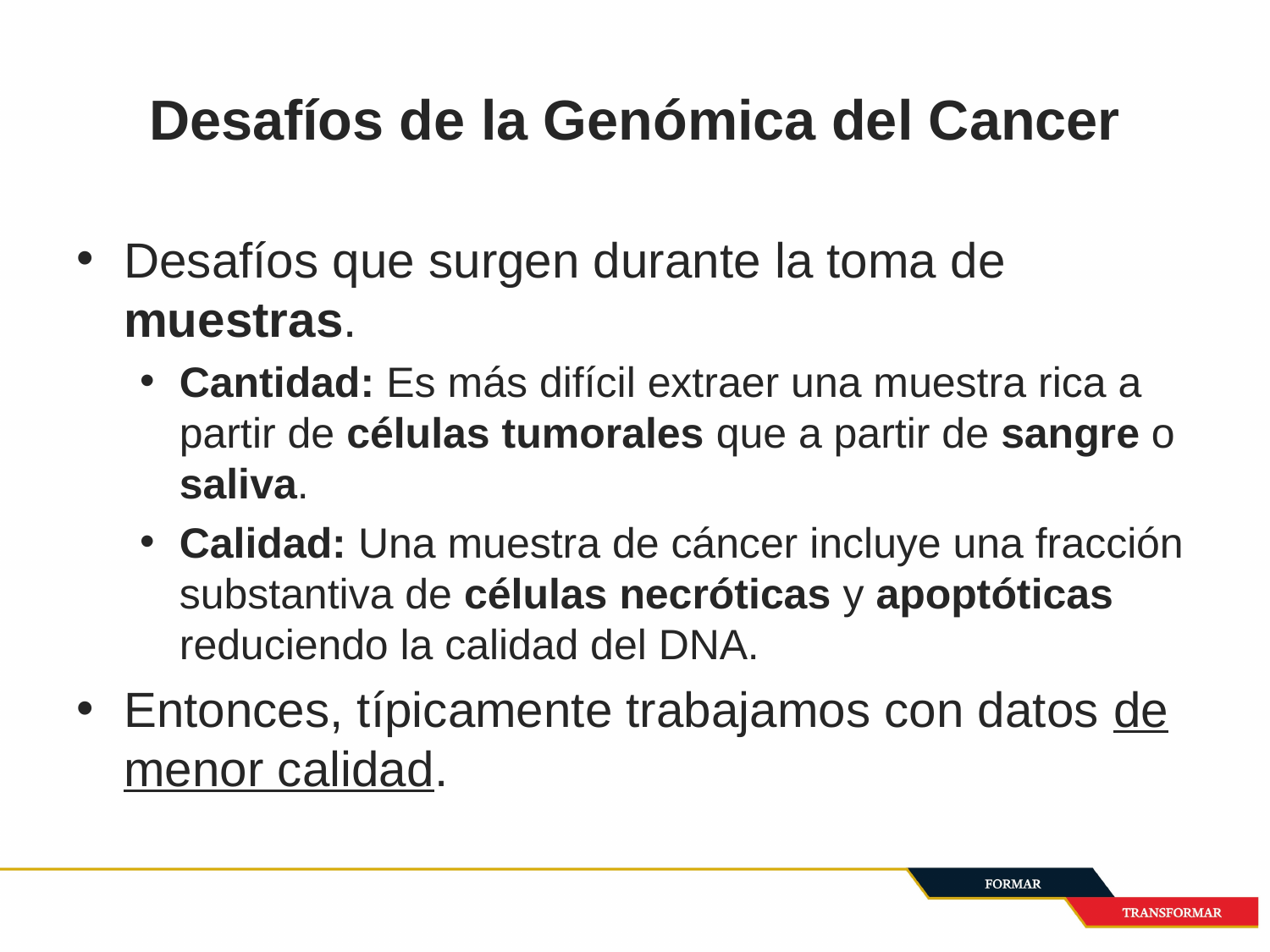

# Desafíos de la Genómica del Cancer
Desafíos que surgen durante la toma de muestras.
Cantidad: Es más difícil extraer una muestra rica a partir de células tumorales que a partir de sangre o saliva.
Calidad: Una muestra de cáncer incluye una fracción substantiva de células necróticas y apoptóticas reduciendo la calidad del DNA.
Entonces, típicamente trabajamos con datos de menor calidad.